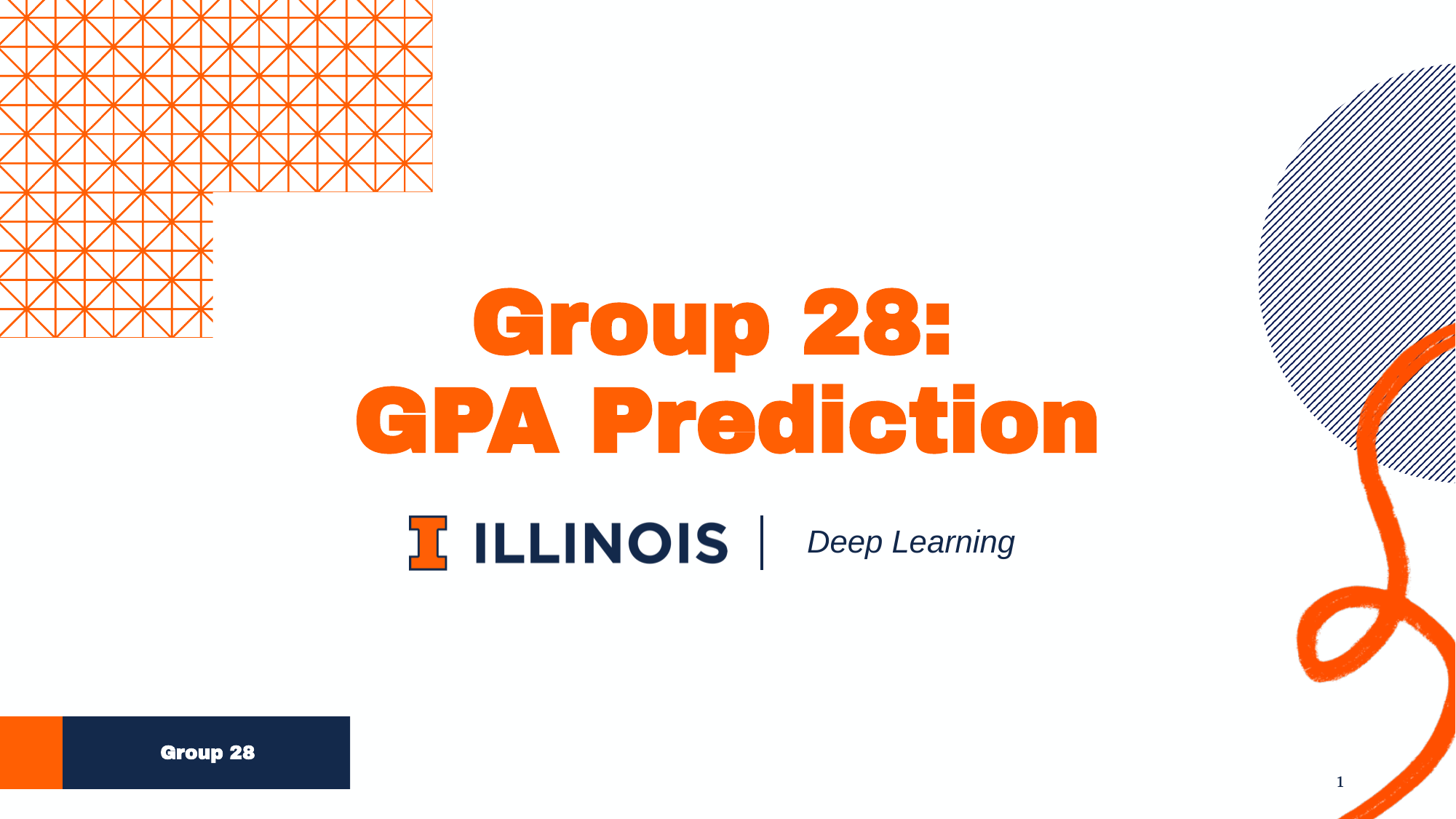

# Group 28:
GPA Prediction
Deep Learning
Group 28
1